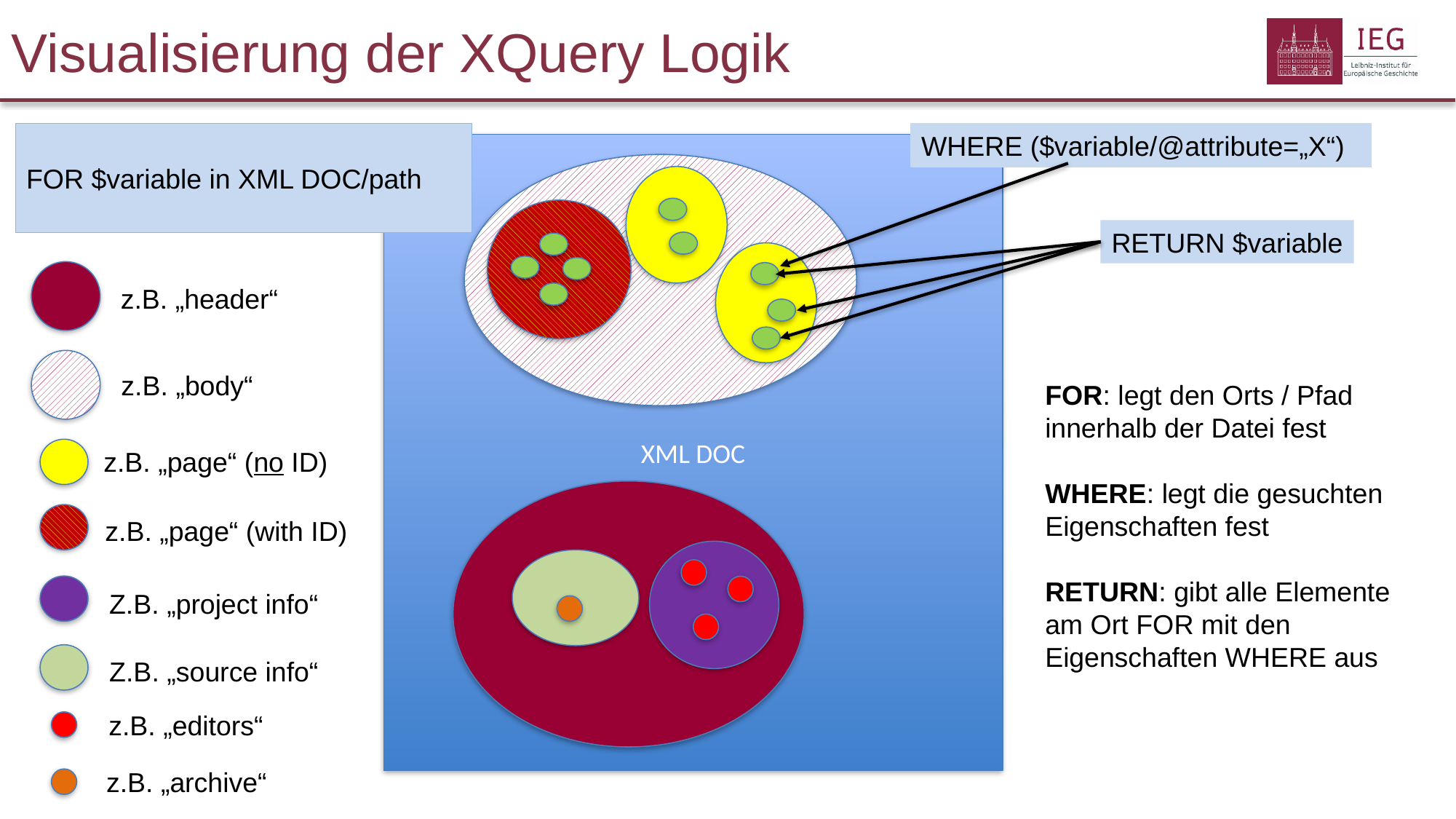

# Visualisierung der XQuery Logik

FOR $variable in XML DOC/path

WHERE ($variable/@attribute=„X“)
XML DOC

RETURN $variable

z.B. „header“

z.B. „body“
FOR: legt den Orts / Pfad innerhalb der Datei fest

WHERE: legt die gesuchten Eigenschaften fest

RETURN: gibt alle Elemente am Ort FOR mit den Eigenschaften WHERE aus

z.B. „page“ (no ID)

z.B. „page“ (with ID)

Z.B. „project info“

Z.B. „source info“
z.B. „editors“

z.B. „archive“